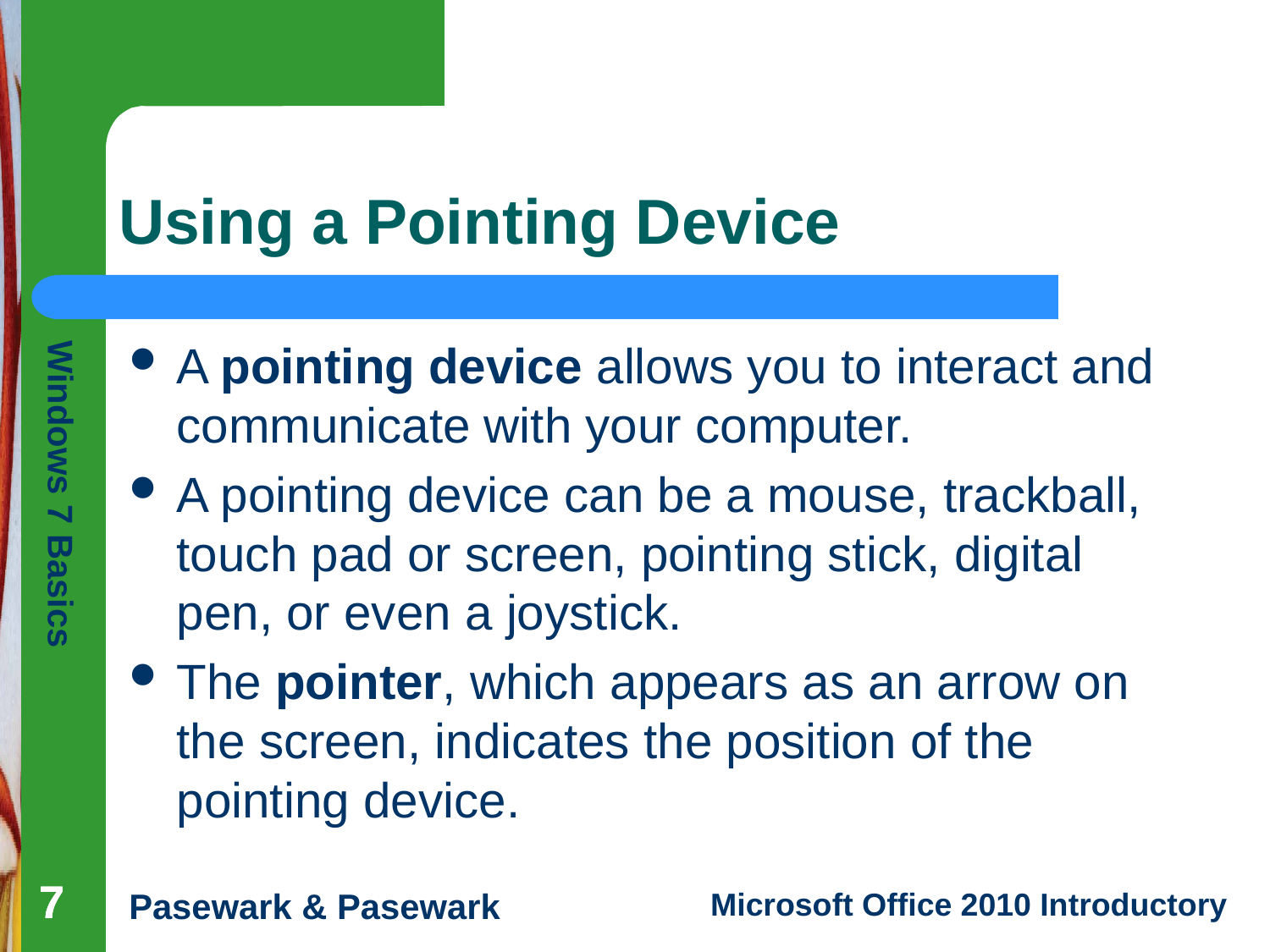

# Using a Pointing Device
A pointing device allows you to interact and communicate with your computer.
A pointing device can be a mouse, trackball, touch pad or screen, pointing stick, digital pen, or even a joystick.
The pointer, which appears as an arrow on the screen, indicates the position of the pointing device.
7
7
7